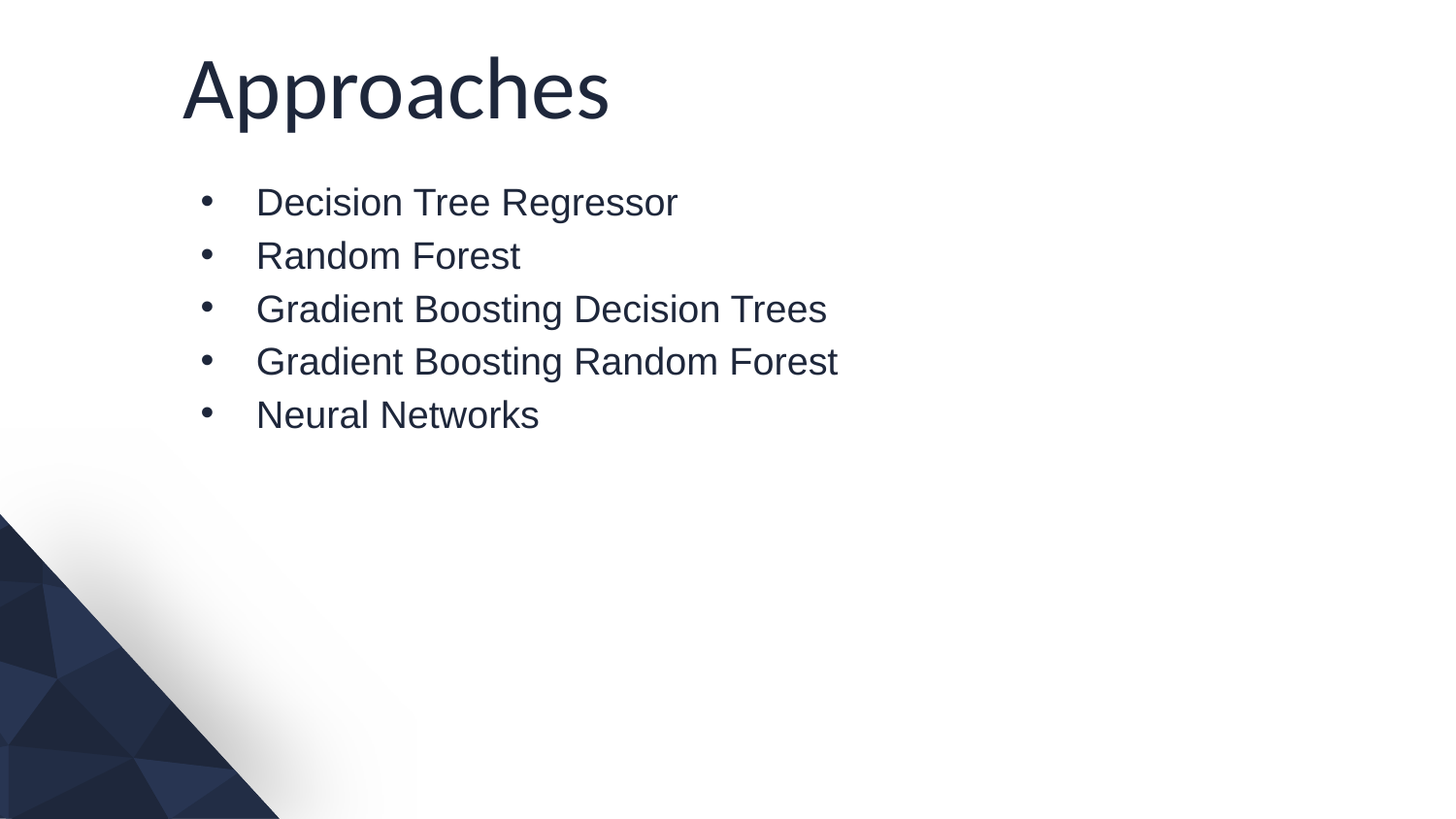

# Approaches
Decision Tree Regressor
Random Forest
Gradient Boosting Decision Trees
Gradient Boosting Random Forest
Neural Networks